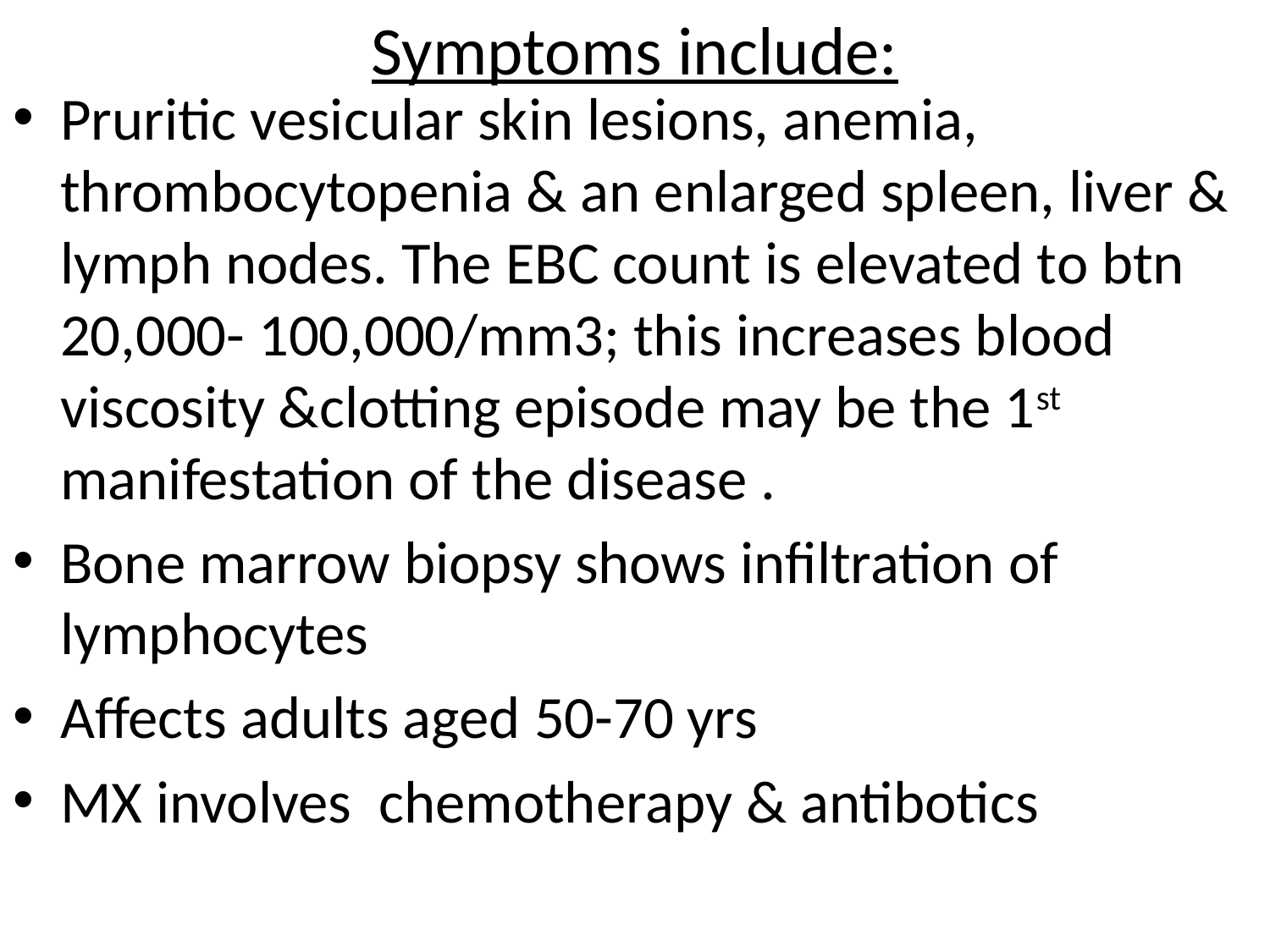

# Symptoms include:
Pruritic vesicular skin lesions, anemia, thrombocytopenia & an enlarged spleen, liver & lymph nodes. The EBC count is elevated to btn 20,000- 100,000/mm3; this increases blood viscosity &clotting episode may be the 1st  manifestation of the disease .
Bone marrow biopsy shows infiltration of lymphocytes
Affects adults aged 50-70 yrs
MX involves  chemotherapy & antibotics